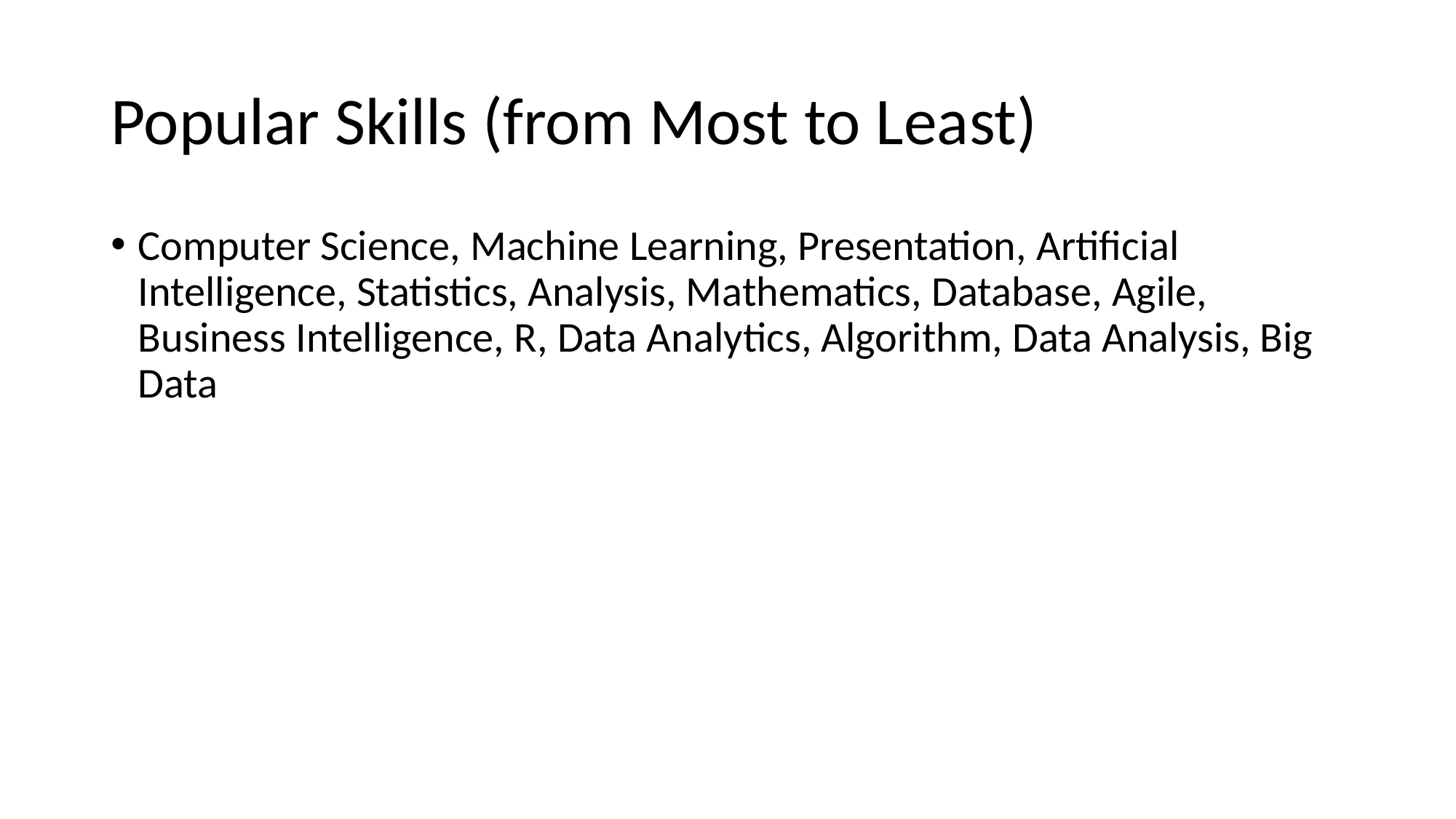

# Popular Skills (from Most to Least)
Computer Science, Machine Learning, Presentation, Artificial Intelligence, Statistics, Analysis, Mathematics, Database, Agile, Business Intelligence, R, Data Analytics, Algorithm, Data Analysis, Big Data